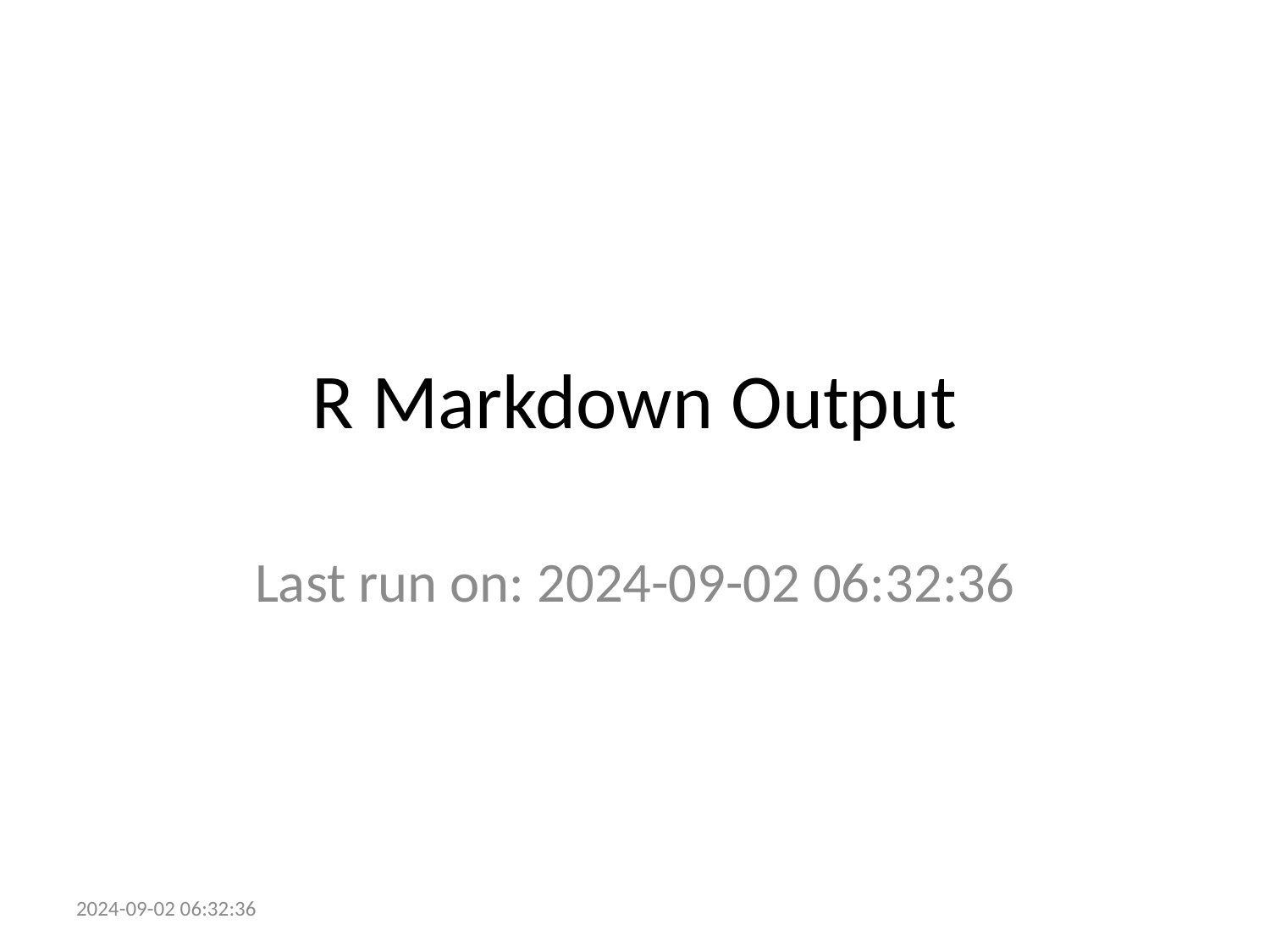

# R Markdown Output
Last run on: 2024-09-02 06:32:36
2024-09-02 06:32:36